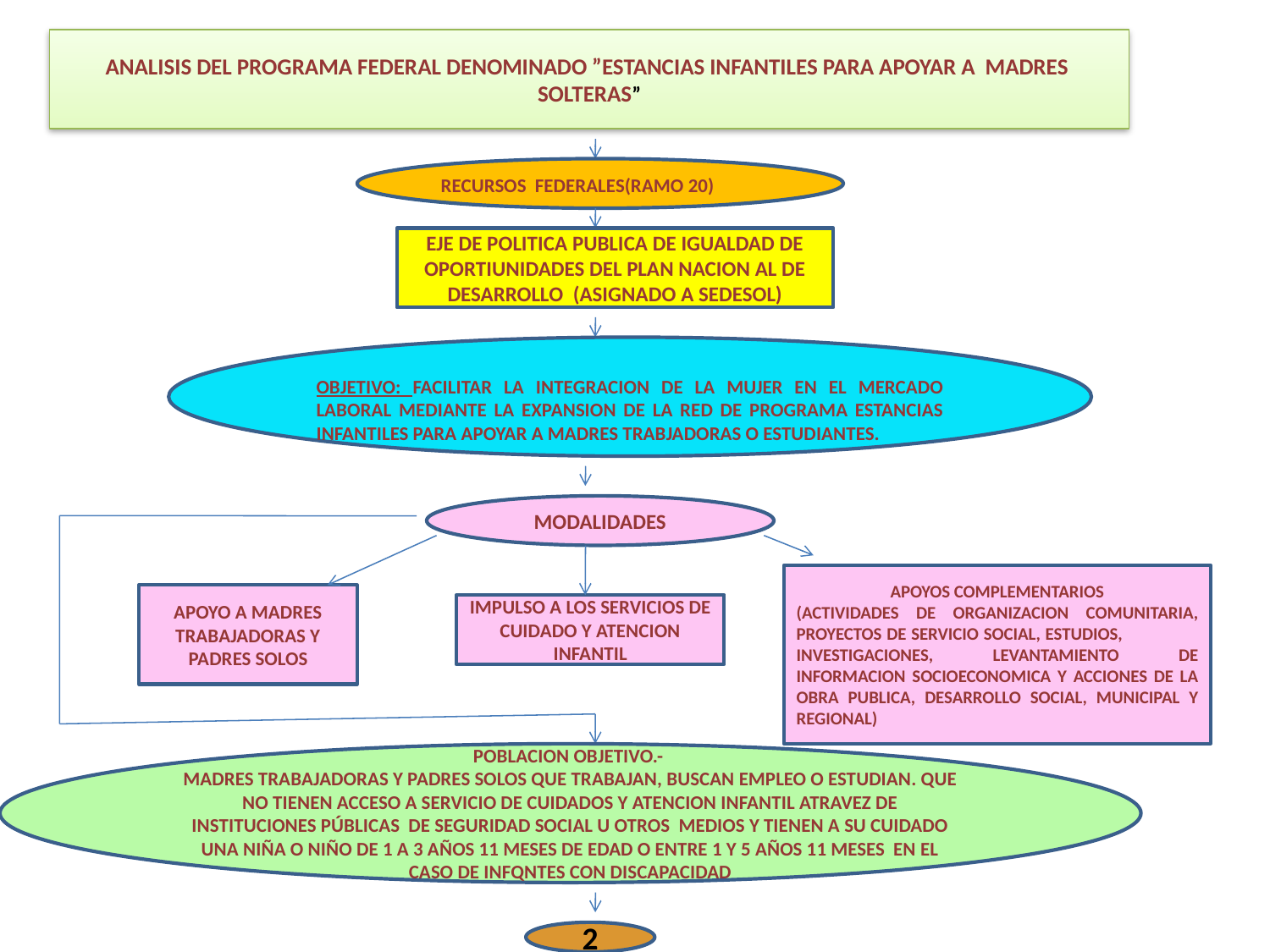

# ANALISIS DEL PROGRAMA FEDERAL DENOMINADO ”ESTANCIAS INFANTILES PARA APOYAR A  MADRES  SOLTERAS”

RECURSOS  FEDERALES(RAMO 20)

EJE DE POLITICA PUBLICA DE IGUALDAD DE OPORTIUNIDADES DEL PLAN NACION AL DE DESARROLLO  (ASIGNADO A SEDESOL)

OBJETIVO: FACILITAR LA INTEGRACION DE LA MUJER EN EL MERCADO LABORAL MEDIANTE LA EXPANSION DE LA RED DE PROGRAMA ESTANCIAS INFANTILES PARA APOYAR A MADRES TRABJADORAS O ESTUDIANTES.
MODALIDADES
APOYOS COMPLEMENTARIOS
(ACTIVIDADES DE ORGANIZACION COMUNITARIA, PROYECTOS DE SERVICIO SOCIAL, ESTUDIOS,                INVESTIGACIONES, LEVANTAMIENTO DE INFORMACION SOCIOECONOMICA Y ACCIONES DE LA OBRA PUBLICA, DESARROLLO SOCIAL, MUNICIPAL Y REGIONAL)
APOYO A MADRES TRABAJADORAS Y PADRES SOLOS
IMPULSO A LOS SERVICIOS DE CUIDADO Y ATENCION INFANTIL
POBLACION OBJETIVO.-
MADRES TRABAJADORAS Y PADRES SOLOS QUE TRABAJAN, BUSCAN EMPLEO O ESTUDIAN. QUE NO TIENEN ACCESO A SERVICIO DE CUIDADOS Y ATENCION INFANTIL ATRAVEZ DE INSTITUCIONES PÚBLICAS  DE SEGURIDAD SOCIAL U OTROS  MEDIOS Y TIENEN A SU CUIDADO UNA NIÑA O NIÑO DE 1 A 3 AÑOS 11 MESES DE EDAD O ENTRE 1 Y 5 AÑOS 11 MESES  EN EL CASO DE INFQNTES CON DISCAPACIDAD
2